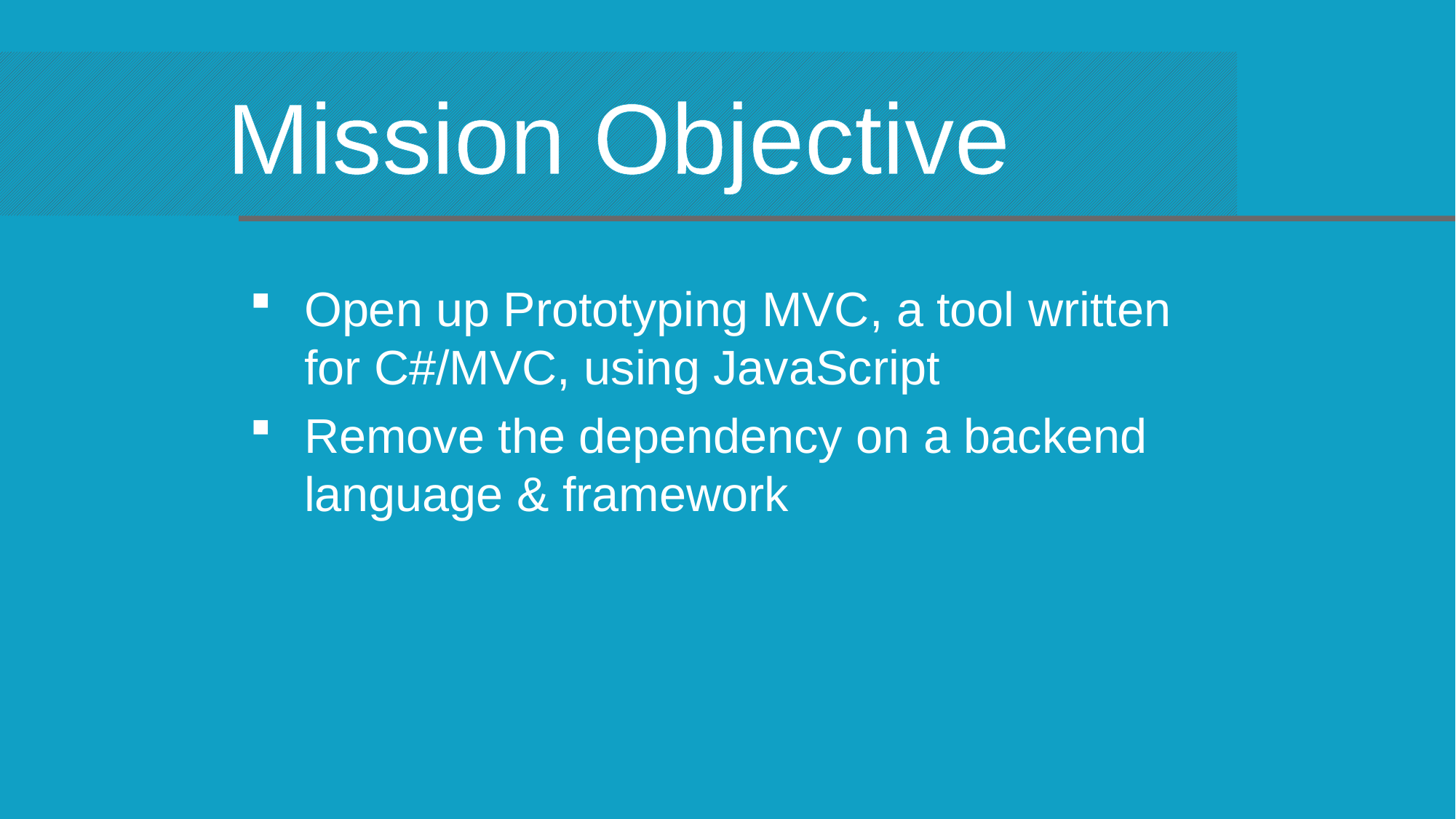

Mission Objective

Open up Prototyping MVC, a tool written for C#/MVC, using JavaScript
Remove the dependency on a backend language & framework